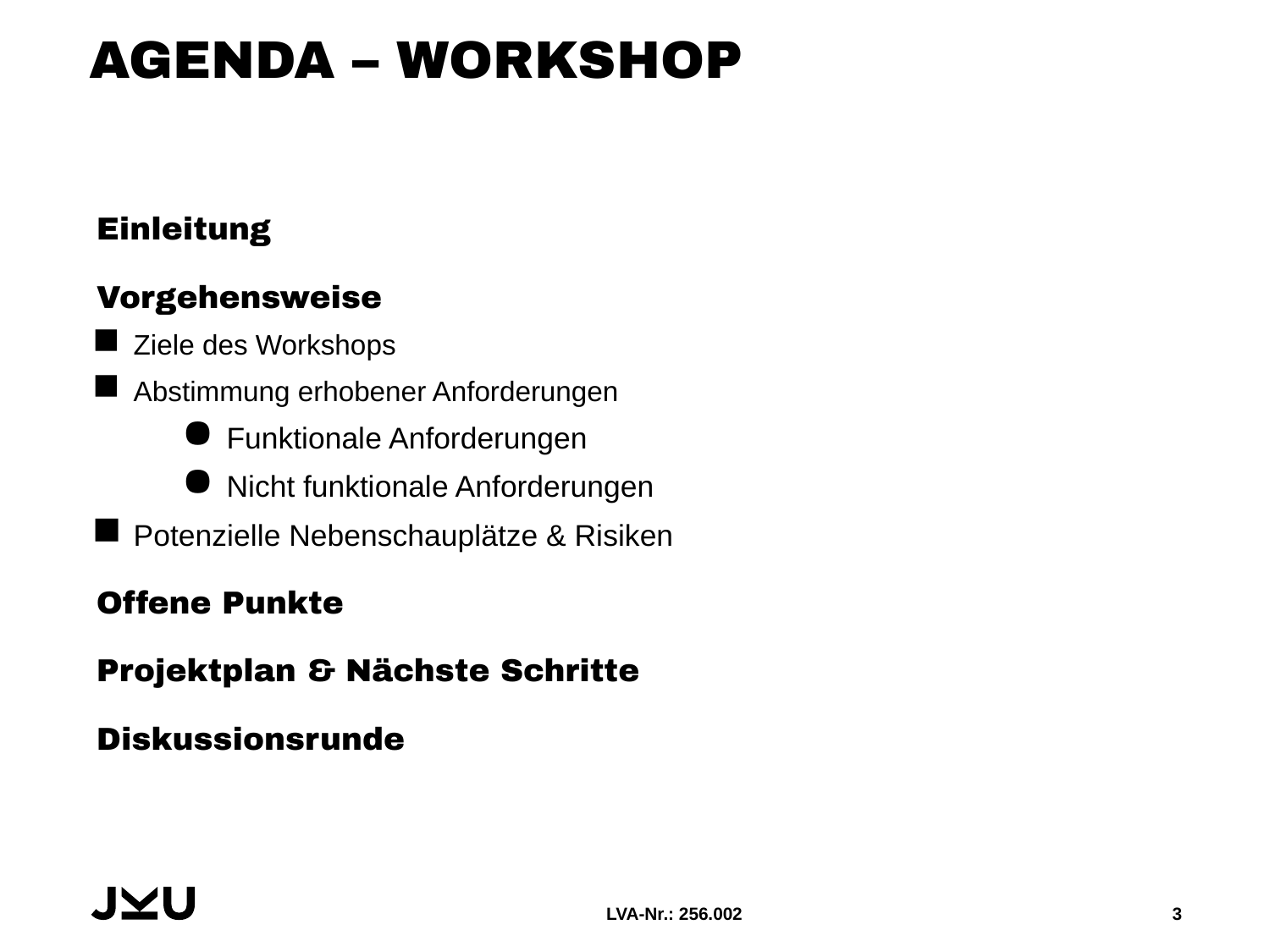

# Agenda – Workshop

Einleitung
Vorgehensweise
Ziele des Workshops
Abstimmung erhobener Anforderungen
Funktionale Anforderungen
Nicht funktionale Anforderungen
Potenzielle Nebenschauplätze & Risiken
Offene Punkte
Projektplan & Nächste Schritte
Diskussionsrunde

LVA-Nr.: 256.002
3